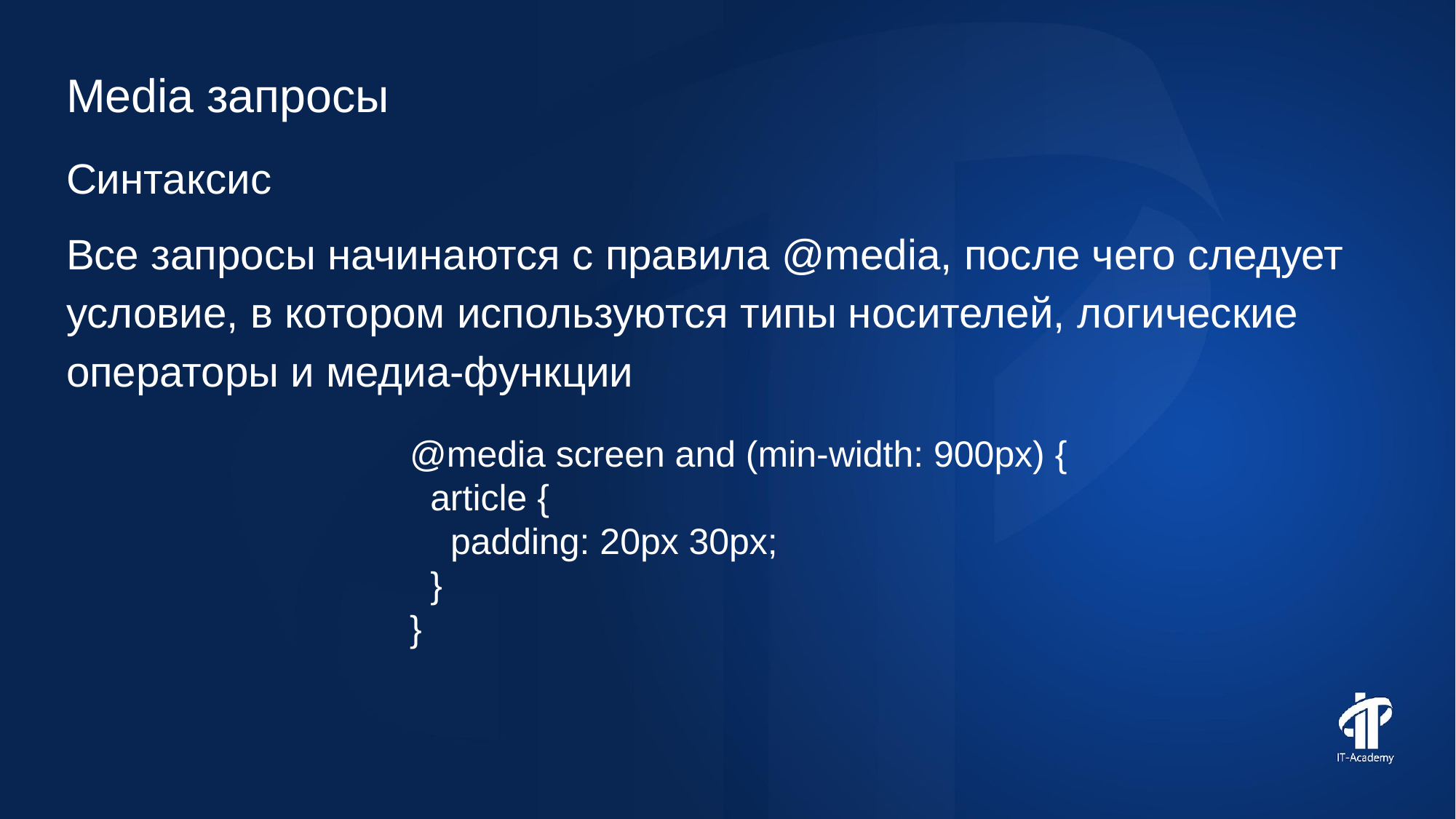

Media запросы
Синтаксис
Все запросы начинаются с правила @media, после чего следует условие, в котором используются типы носителей, логические операторы и медиа-функции
@media screen and (min-width: 900px) {
  article {
    padding: 20px 30px;
  }
}